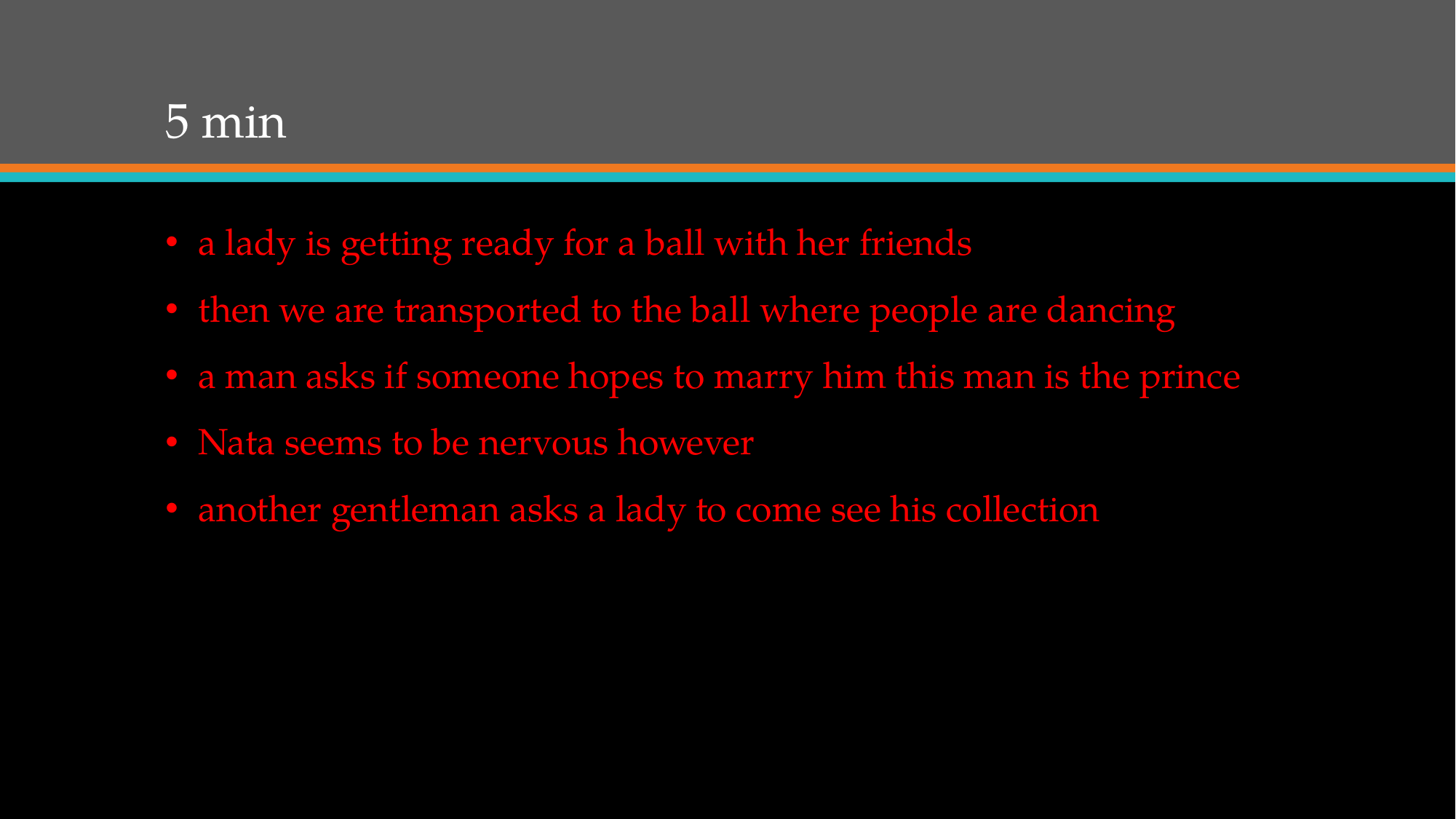

# 5 min
a lady is getting ready for a ball with her friends
then we are transported to the ball where people are dancing
a man asks if someone hopes to marry him this man is the prince
Nata seems to be nervous however
another gentleman asks a lady to come see his collection